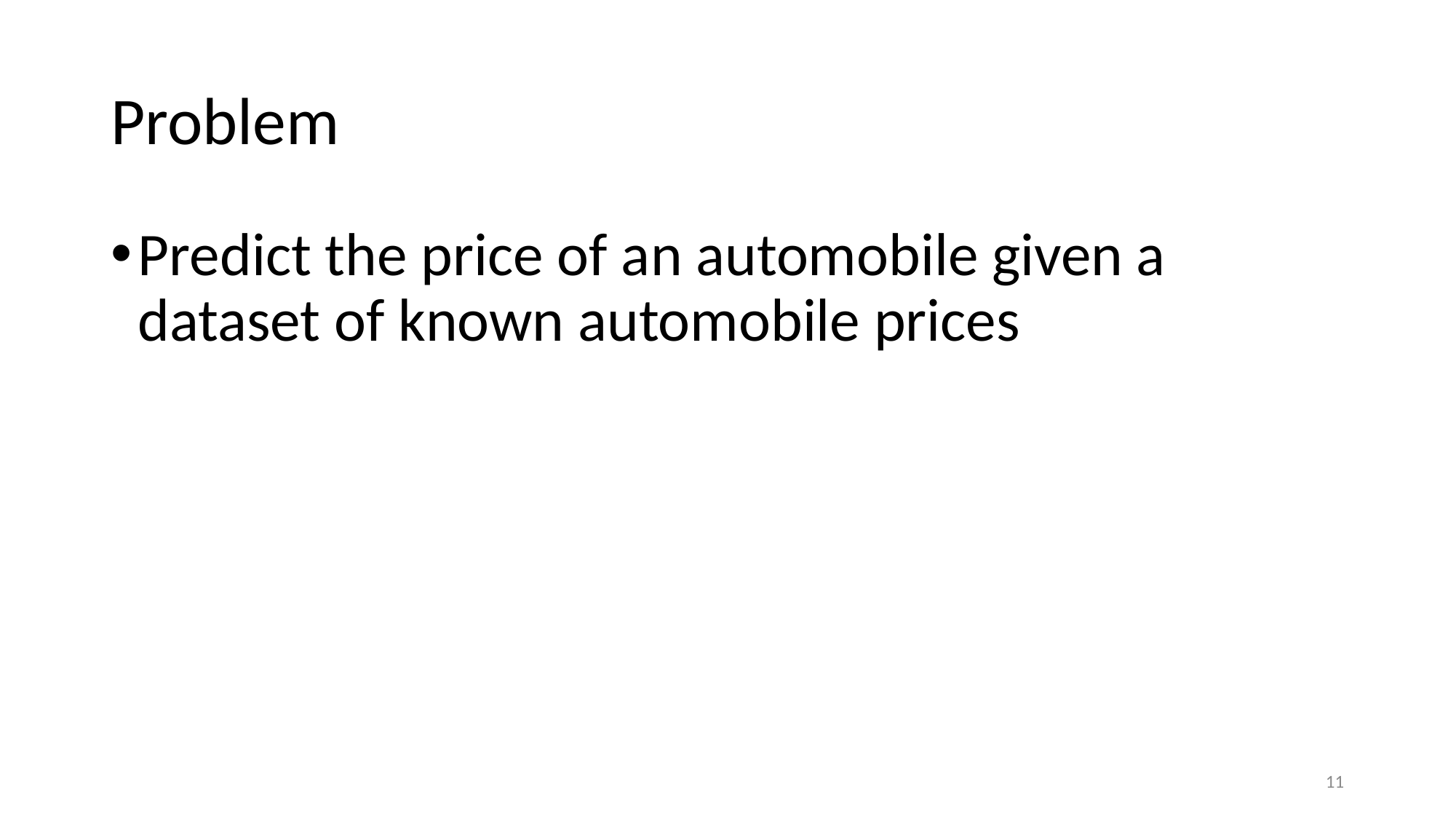

# Problem
Predict the price of an automobile given a dataset of known automobile prices

11